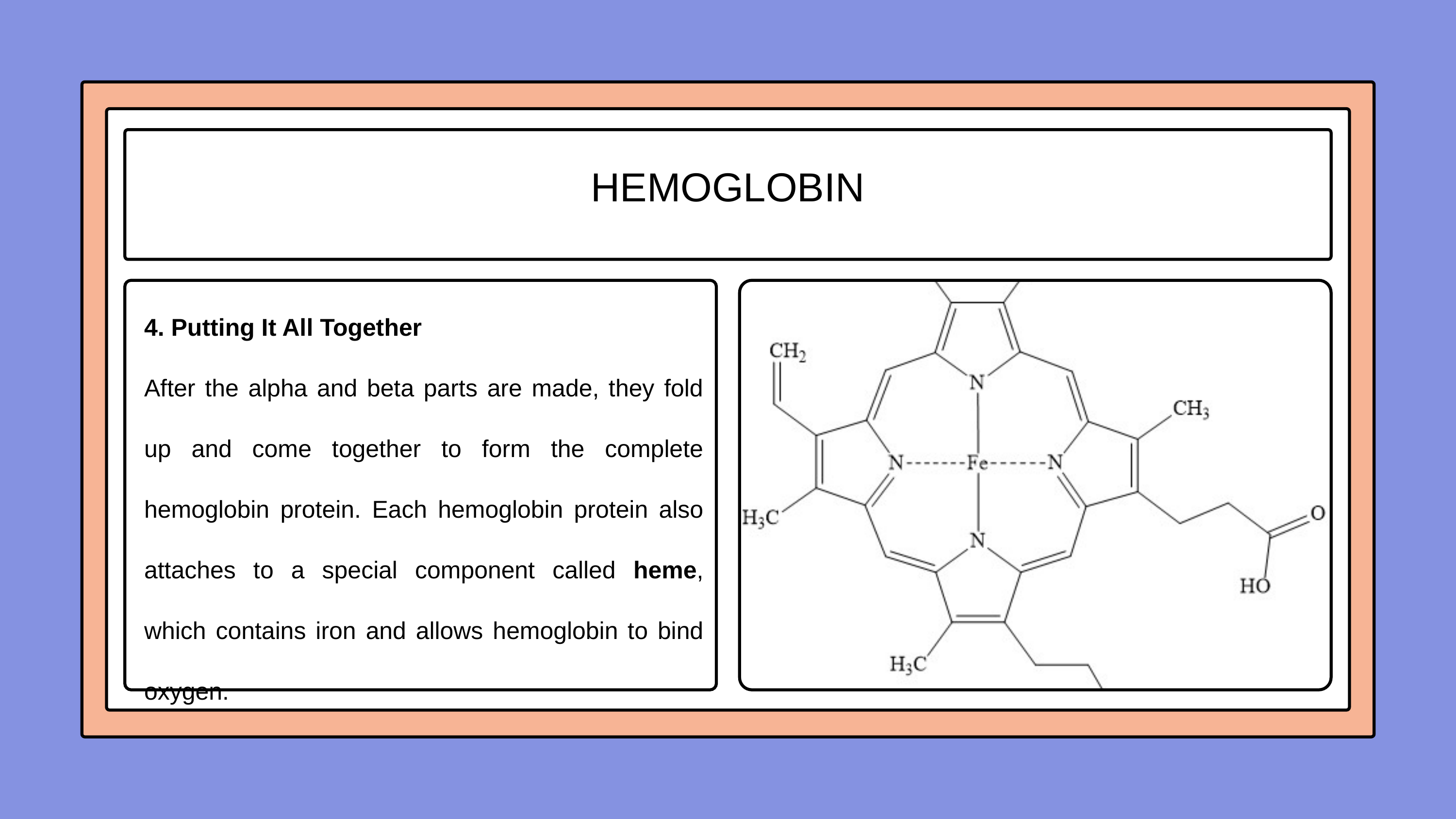

HEMOGLOBIN
4. Putting It All Together
After the alpha and beta parts are made, they fold up and come together to form the complete hemoglobin protein. Each hemoglobin protein also attaches to a special component called heme, which contains iron and allows hemoglobin to bind oxygen.